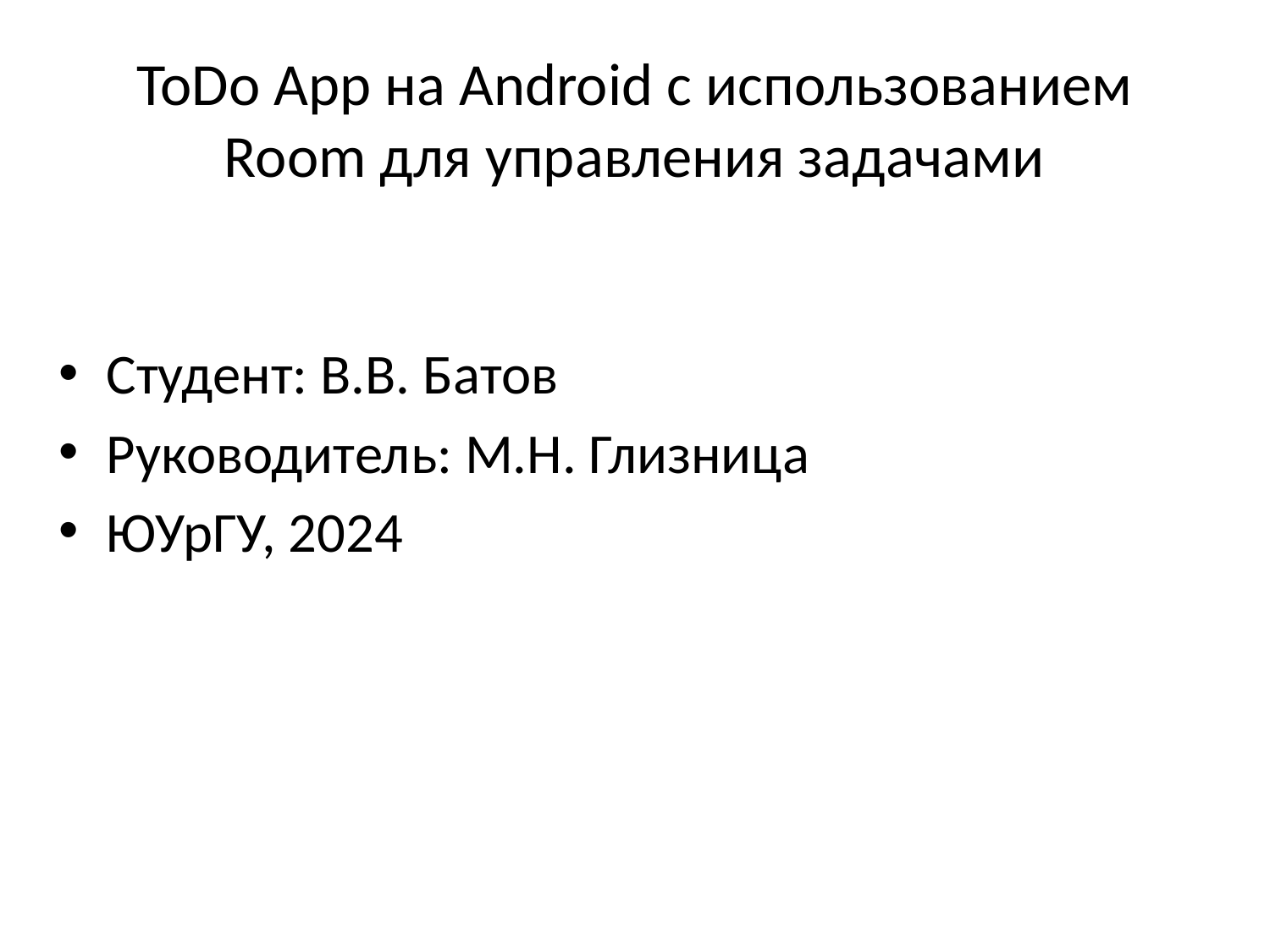

# ToDo App на Android с использованием Room для управления задачами
Студент: В.В. Батов
Руководитель: М.Н. Глизница
ЮУрГУ, 2024